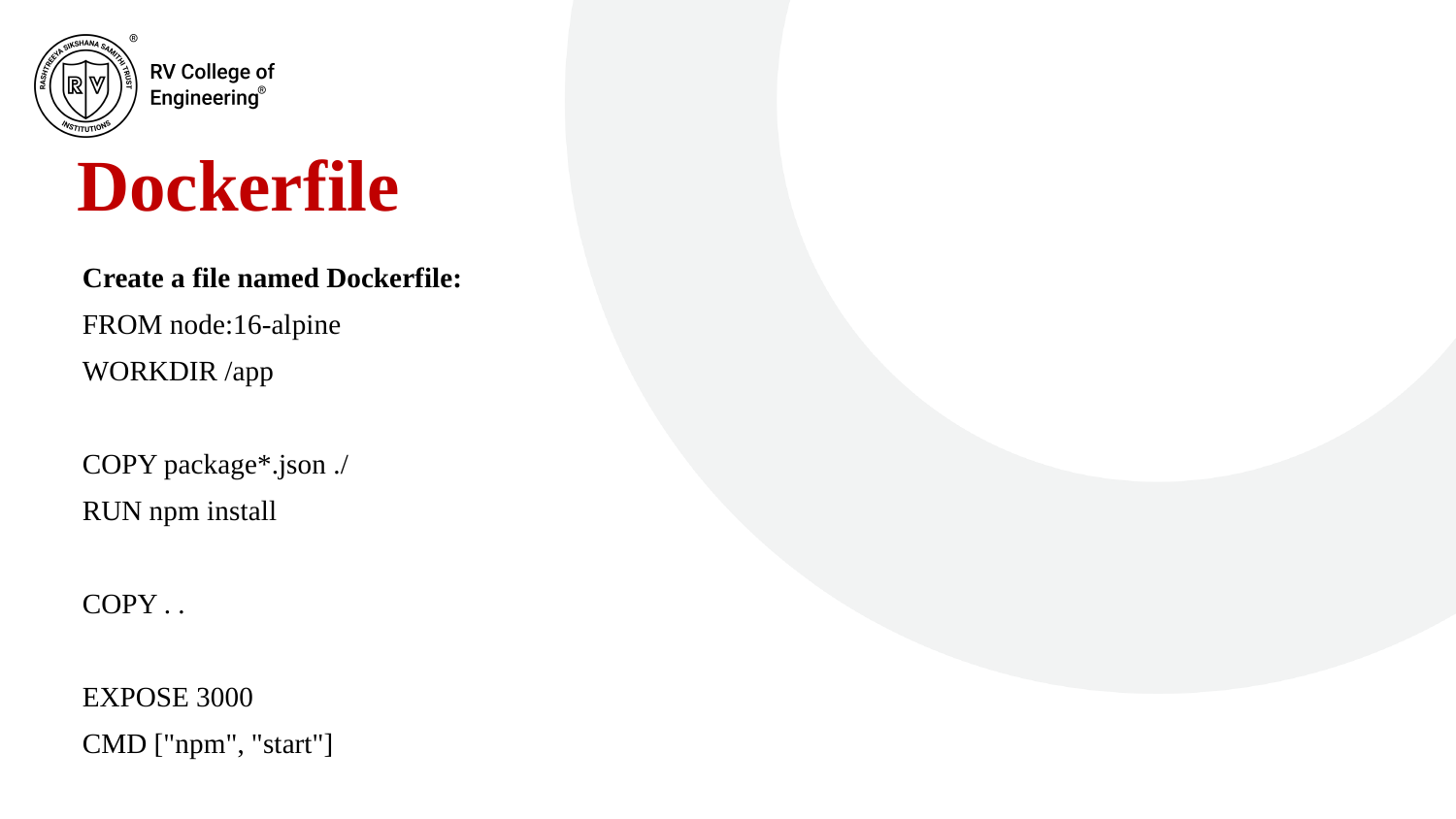

# Dockerfile
Create a file named Dockerfile:
FROM node:16-alpine
WORKDIR /app

COPY package*.json ./
RUN npm install

COPY . .

EXPOSE 3000
CMD ["npm", "start"]